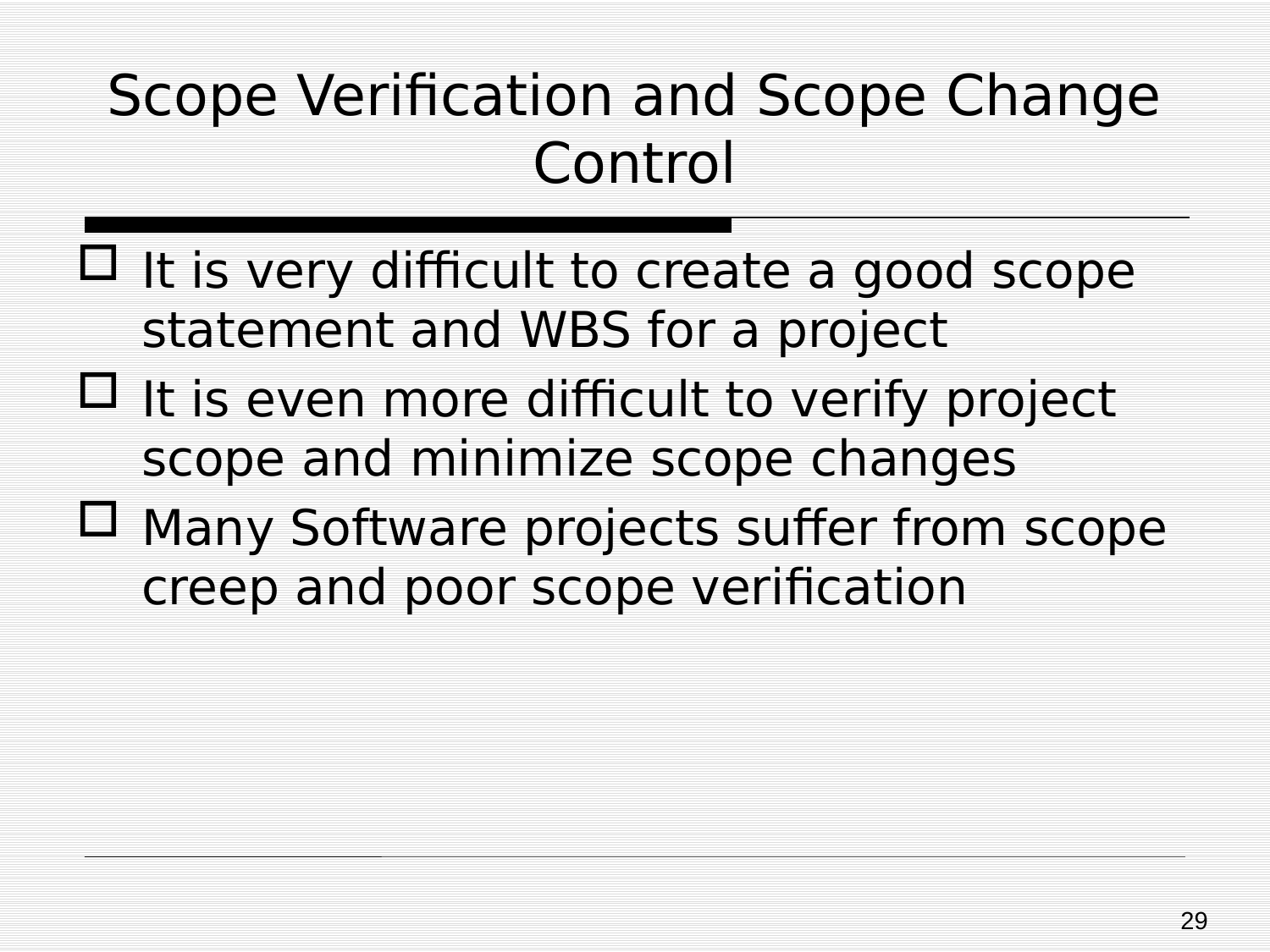

# Scope Verification and Scope Change Control
It is very difficult to create a good scope statement and WBS for a project
It is even more difficult to verify project scope and minimize scope changes
Many Software projects suffer from scope creep and poor scope verification
29